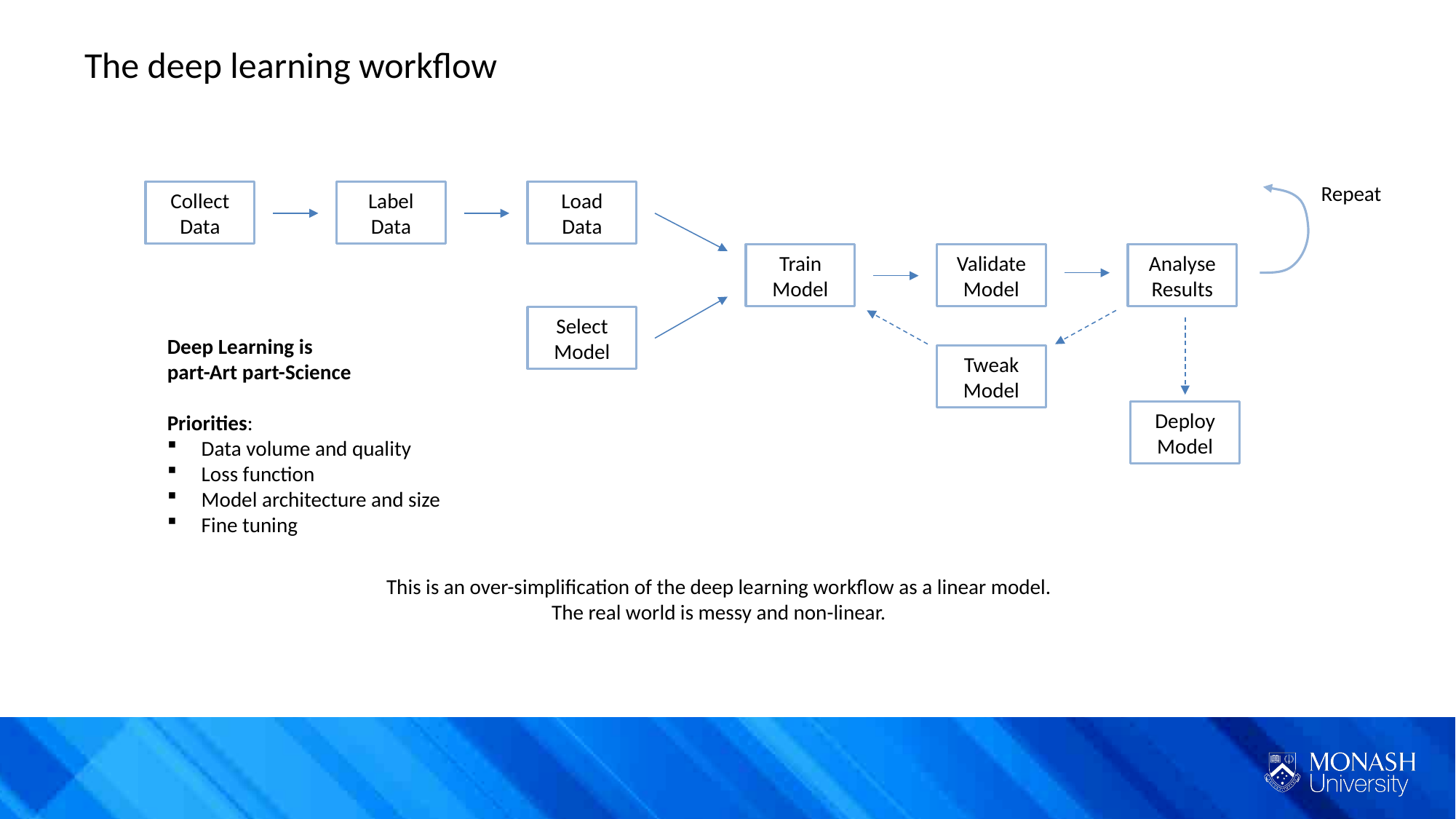

The deep learning workflow
Repeat
Collect
Data
Label
Data
Load
Data

Train
Model
Validate
Model
Analyse Results
Select
Model
Deep Learning is
part-Art part-Science

Priorities:
Data volume and quality
Loss function
Model architecture and size
Fine tuning
Tweak
Model
Deploy Model
This is an over-simplification of the deep learning workflow as a linear model.
The real world is messy and non-linear.